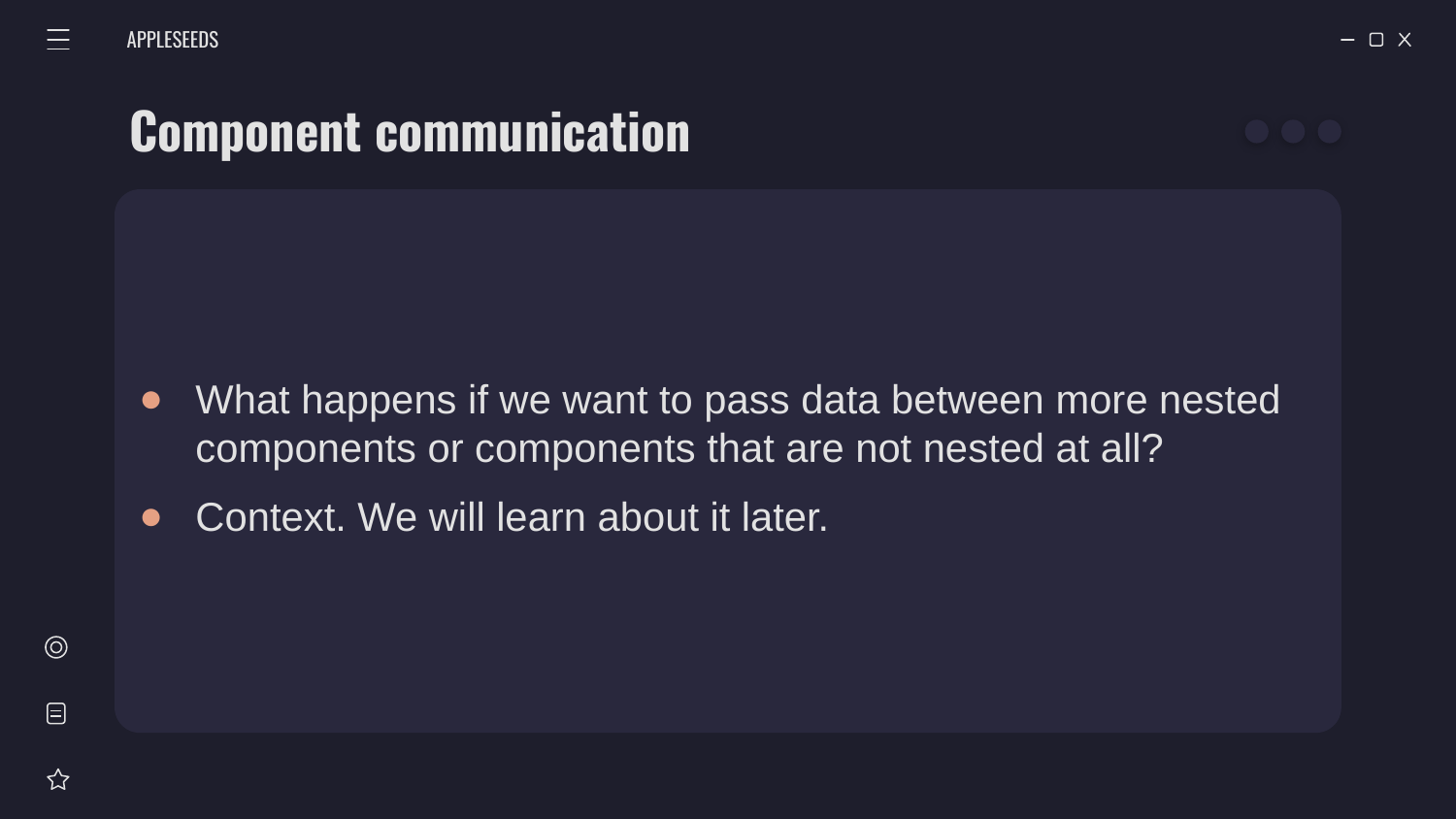

APPLESEEDS

# Component communication

What happens if we want to pass data between more nested components or components that are not nested at all?
Context. We will learn about it later.